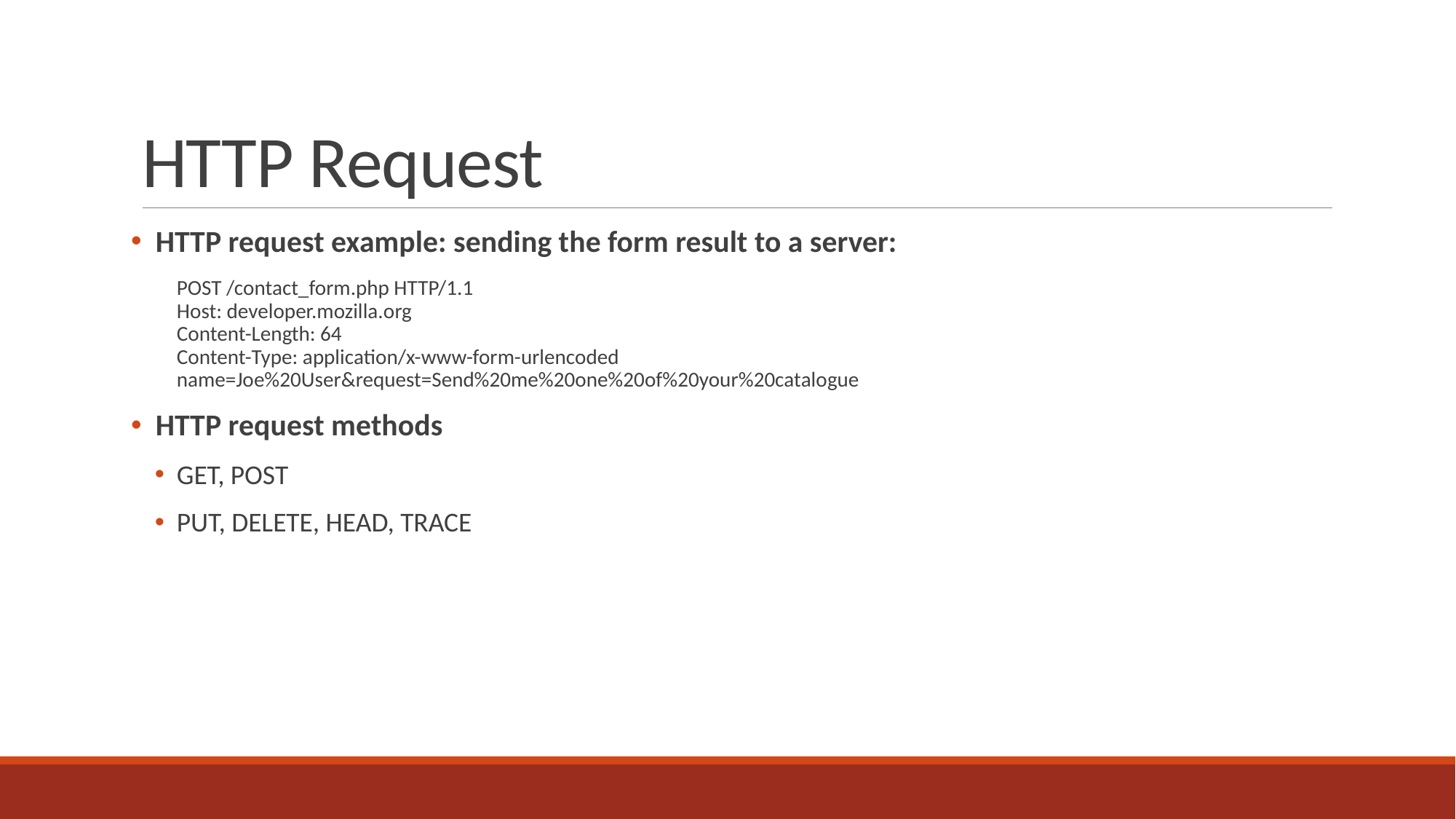

# HTTP Request
  HTTP request example: sending the form result to a server:
POST /contact_form.php HTTP/1.1
Host: developer.mozilla.org
Content-Length: 64
Content-Type: application/x-www-form-urlencoded
name=Joe%20User&request=Send%20me%20one%20of%20your%20catalogue
  HTTP request methods
GET, POST
PUT, DELETE, HEAD, TRACE